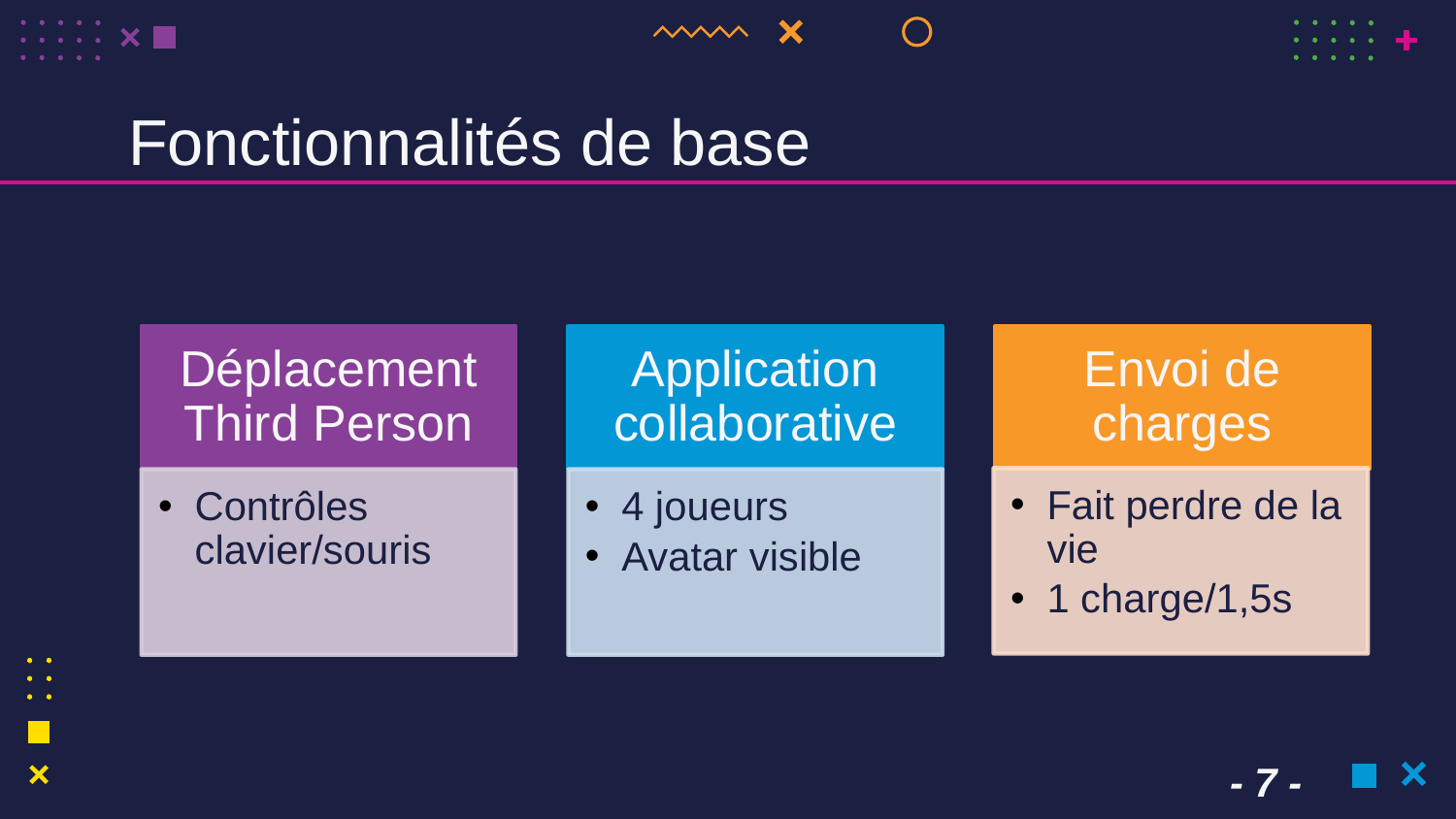

# Fonctionnalités de base
Déplacement Third Person
Contrôles clavier/souris
Application collaborative
4 joueurs
Avatar visible
Envoi de charges
Fait perdre de la vie
1 charge/1,5s
- 7 -